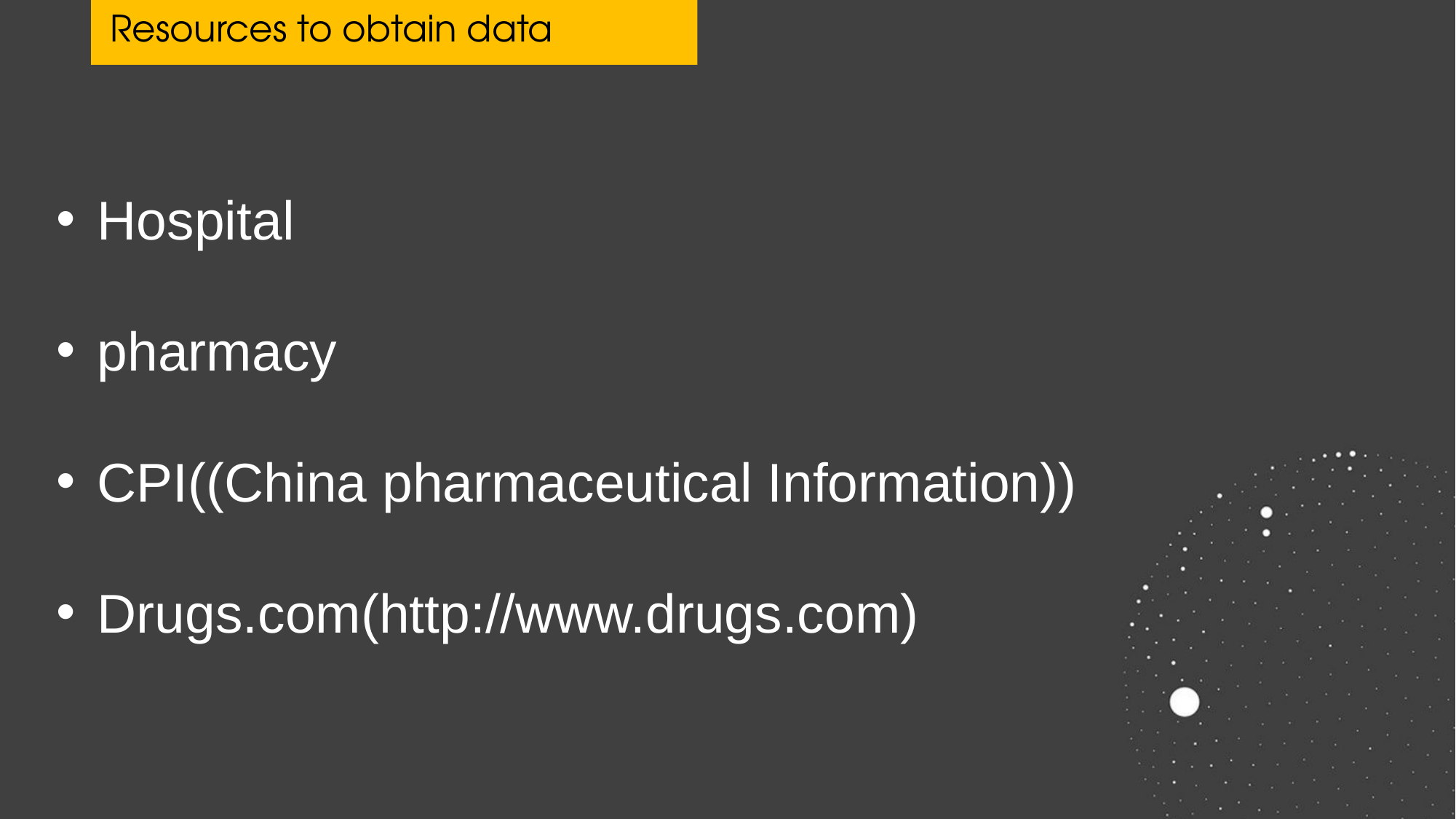

Resources to obtain data
Hospital
pharmacy
CPI((China pharmaceutical Information))
Drugs.com(http://www.drugs.com)